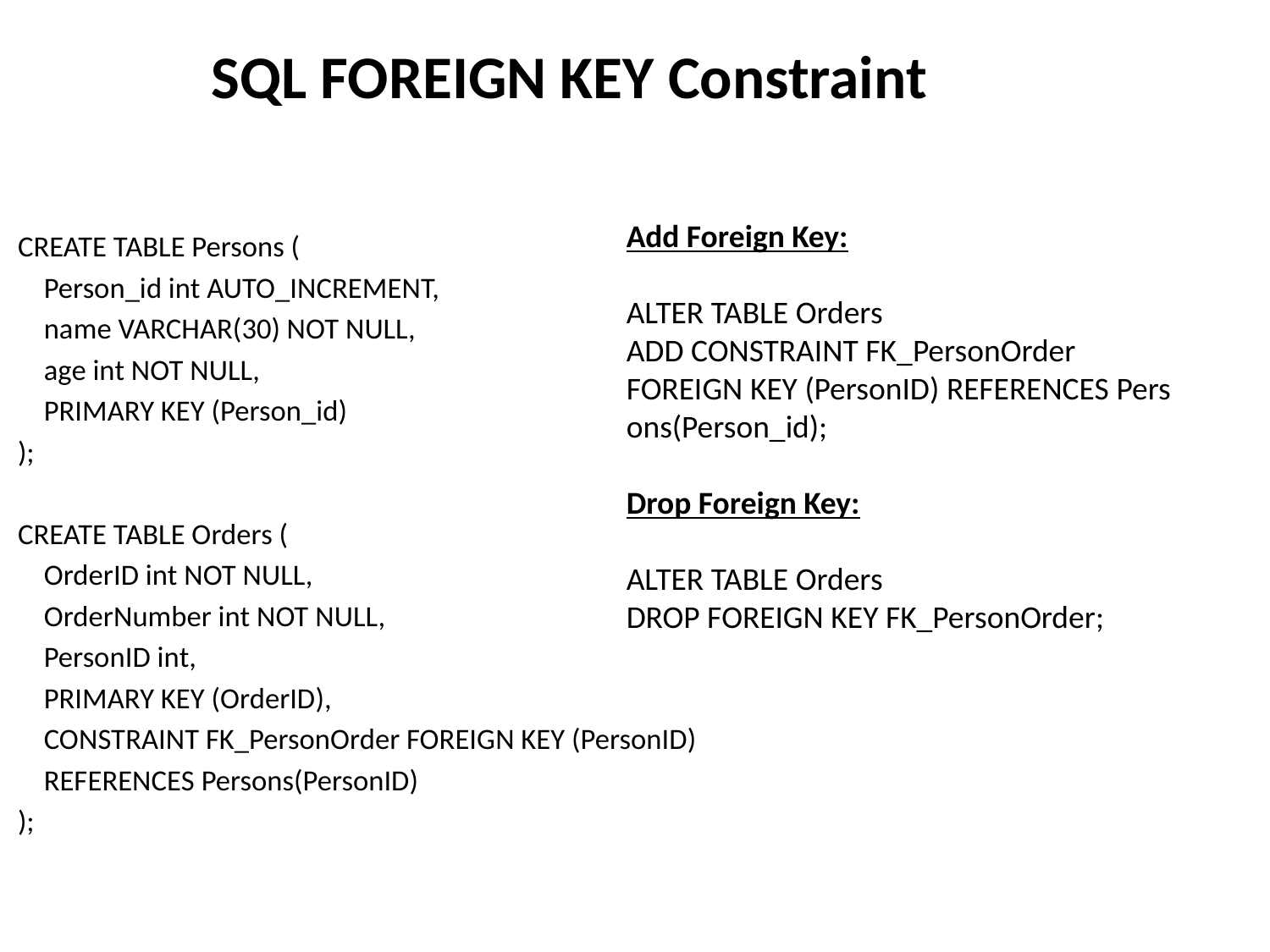

# SQL FOREIGN KEY Constraint
Add Foreign Key:

ALTER TABLE Orders
ADD CONSTRAINT FK_PersonOrder
FOREIGN KEY (PersonID) REFERENCES Persons(Person_id);

Drop Foreign Key:

ALTER TABLE Orders
DROP FOREIGN KEY FK_PersonOrder;

CREATE TABLE Persons (
    Person_id int AUTO_INCREMENT,
    name VARCHAR(30) NOT NULL,
    age int NOT NULL,
    PRIMARY KEY (Person_id)
);

CREATE TABLE Orders (
    OrderID int NOT NULL,
    OrderNumber int NOT NULL,
    PersonID int,
    PRIMARY KEY (OrderID),
    CONSTRAINT FK_PersonOrder FOREIGN KEY (PersonID)
    REFERENCES Persons(PersonID)
);